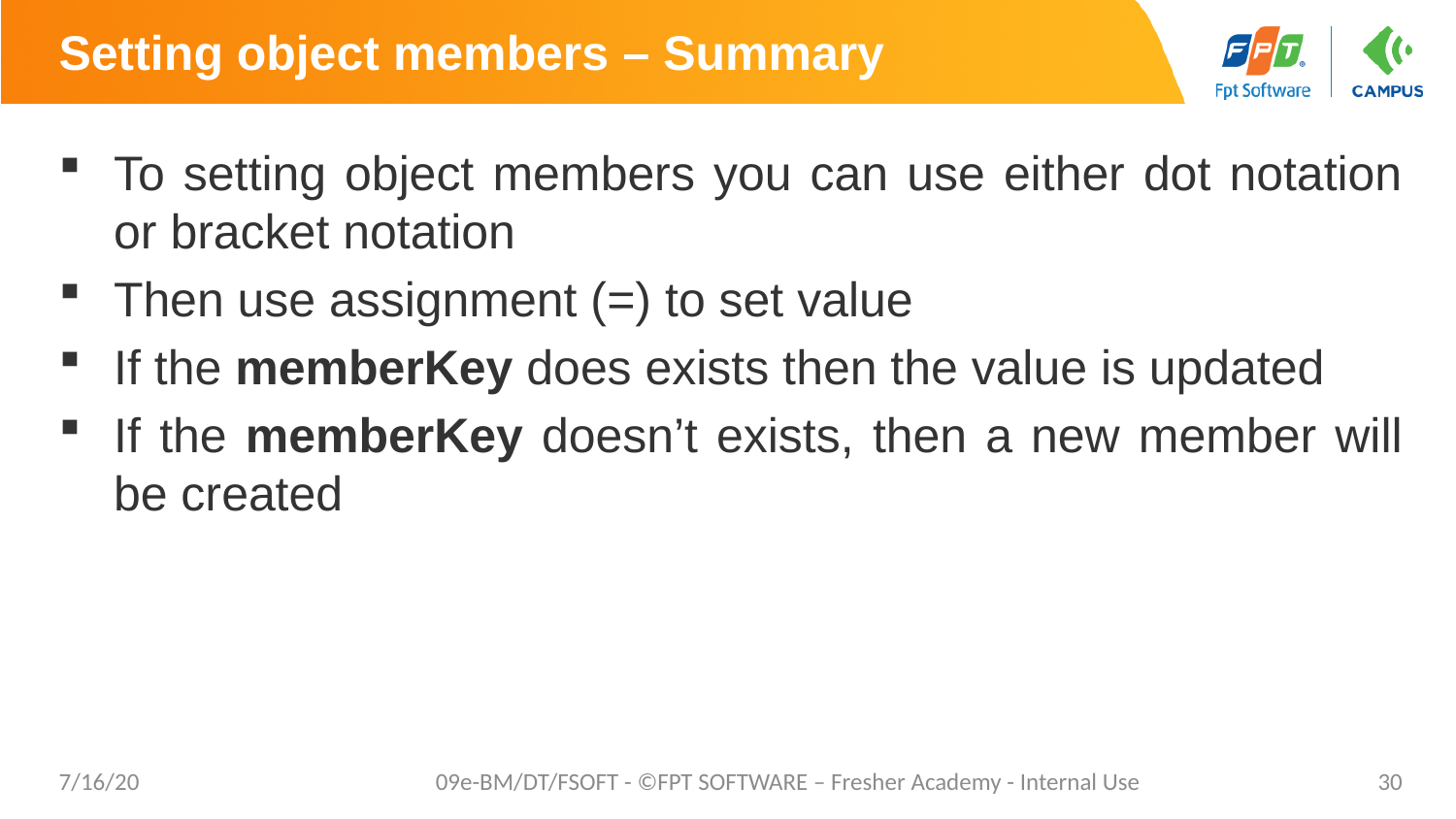

# Setting object members – Summary
To setting object members you can use either dot notation or bracket notation
Then use assignment (=) to set value
If the memberKey does exists then the value is updated
If the memberKey doesn’t exists, then a new member will be created
7/16/20
09e-BM/DT/FSOFT - ©FPT SOFTWARE – Fresher Academy - Internal Use
30